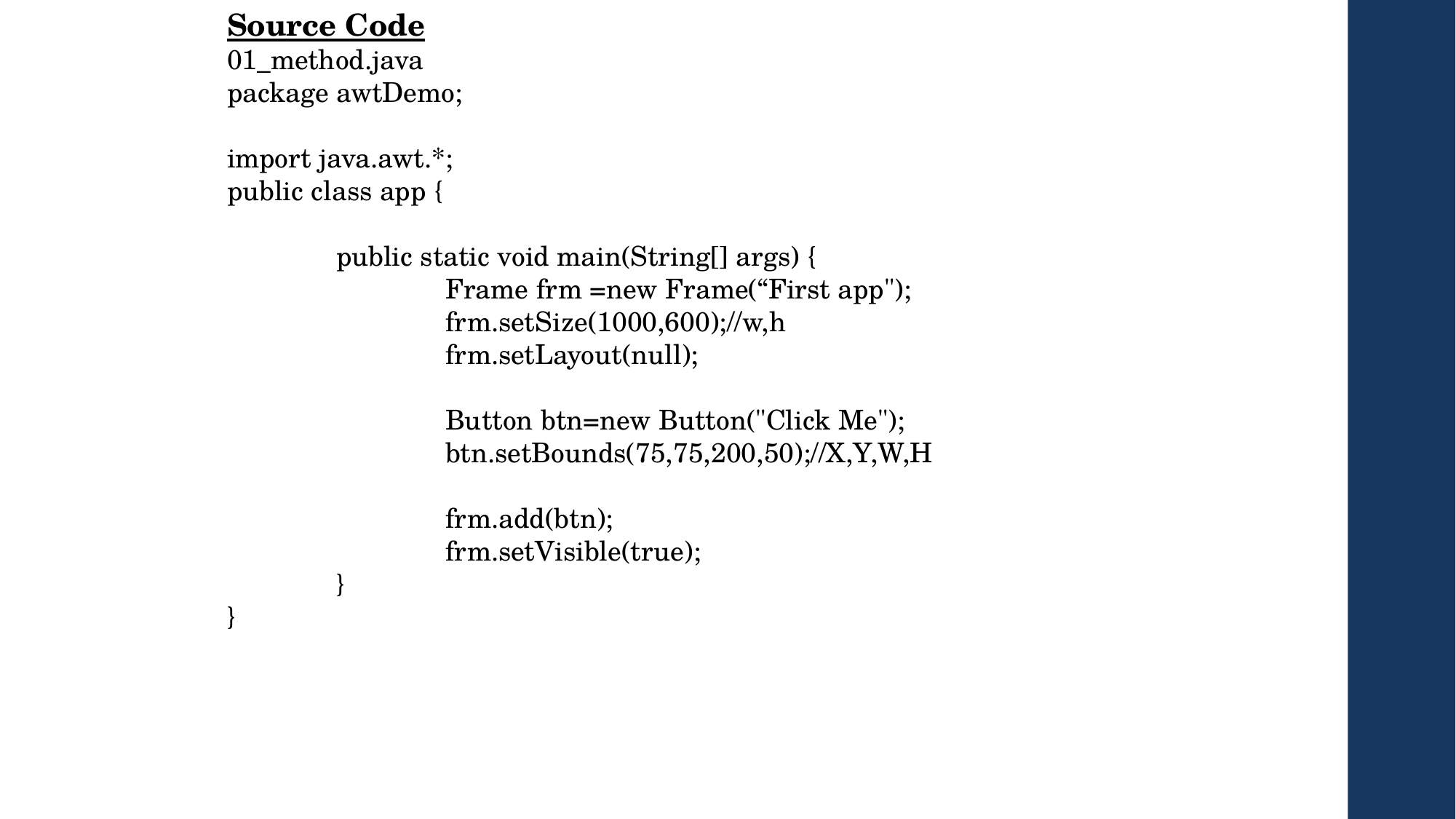

Source Code
01_method.java
package awtDemo;

import java.awt.*;
public class app {

	public static void main(String[] args) {
		Frame frm =new Frame(“First app");
		frm.setSize(1000,600);//w,h
		frm.setLayout(null);

		Button btn=new Button("Click Me");
		btn.setBounds(75,75,200,50);//X,Y,W,H

		frm.add(btn);
		frm.setVisible(true);
	}
}